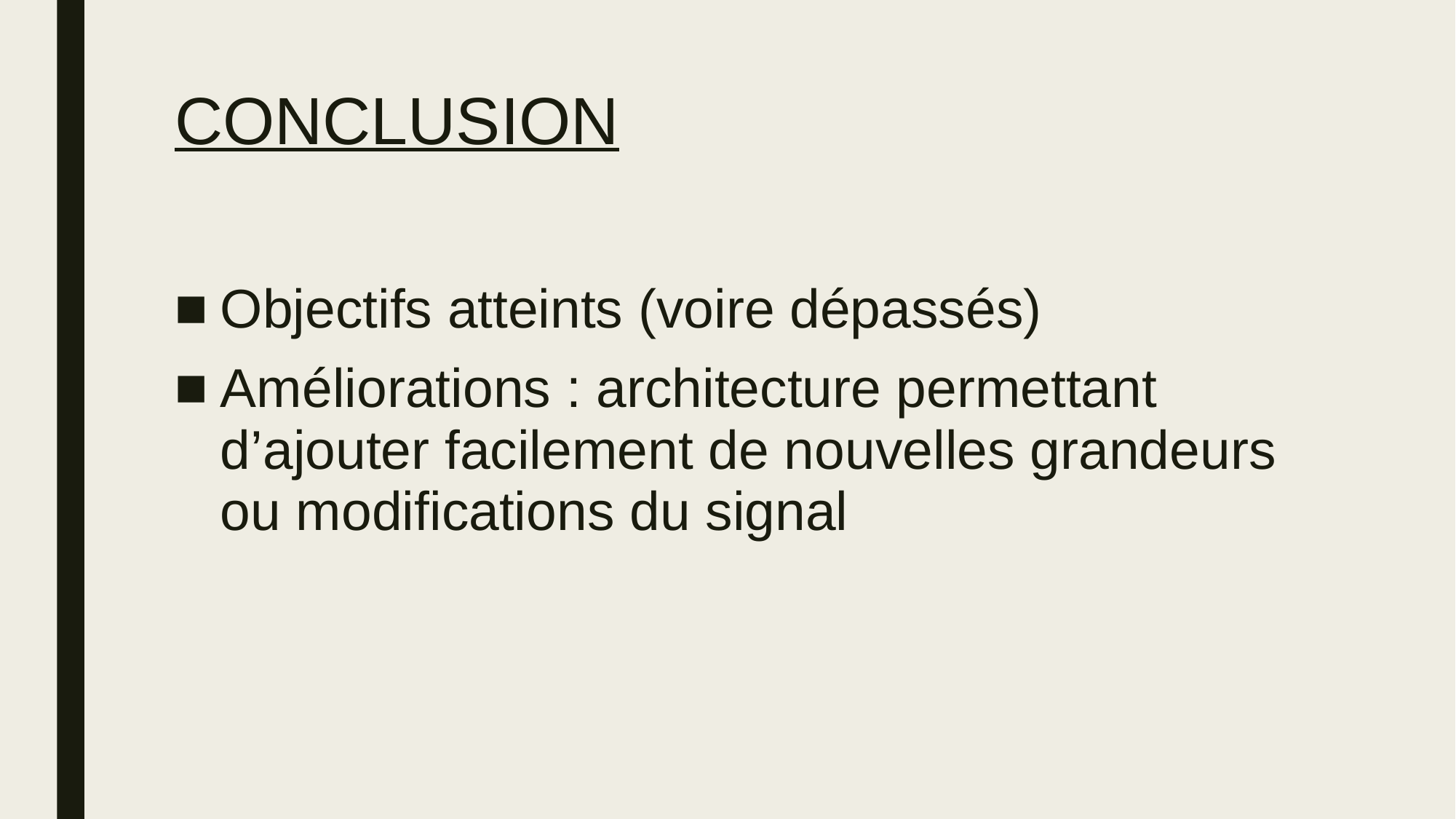

# CONCLUSION
Objectifs atteints (voire dépassés)
Améliorations : architecture permettant d’ajouter facilement de nouvelles grandeurs ou modifications du signal